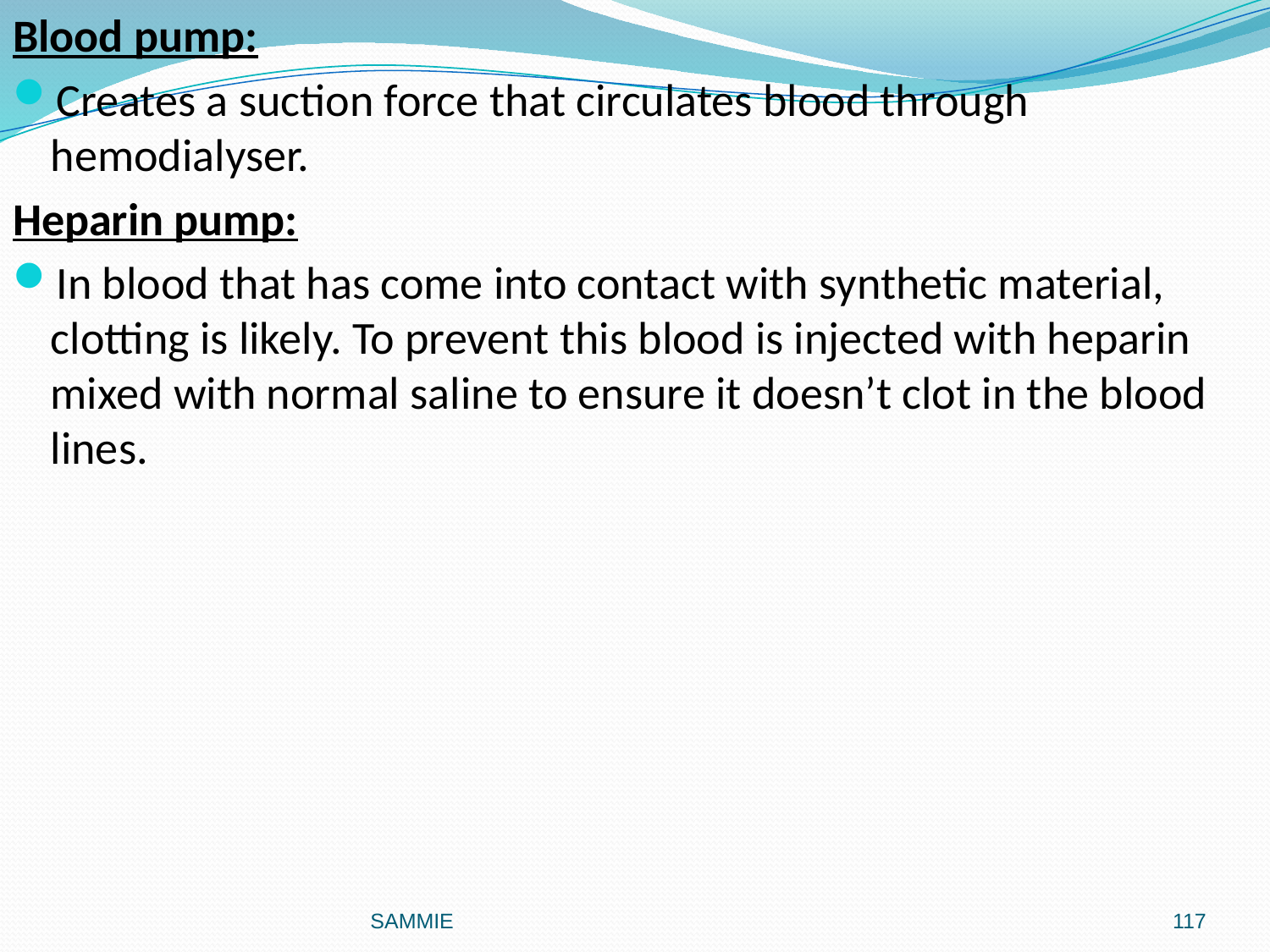

Blood pump:
Creates a suction force that circulates blood through hemodialyser.
Heparin pump:
In blood that has come into contact with synthetic material, clotting is likely. To prevent this blood is injected with heparin mixed with normal saline to ensure it doesn’t clot in the blood lines.

#
SAMMIE
117